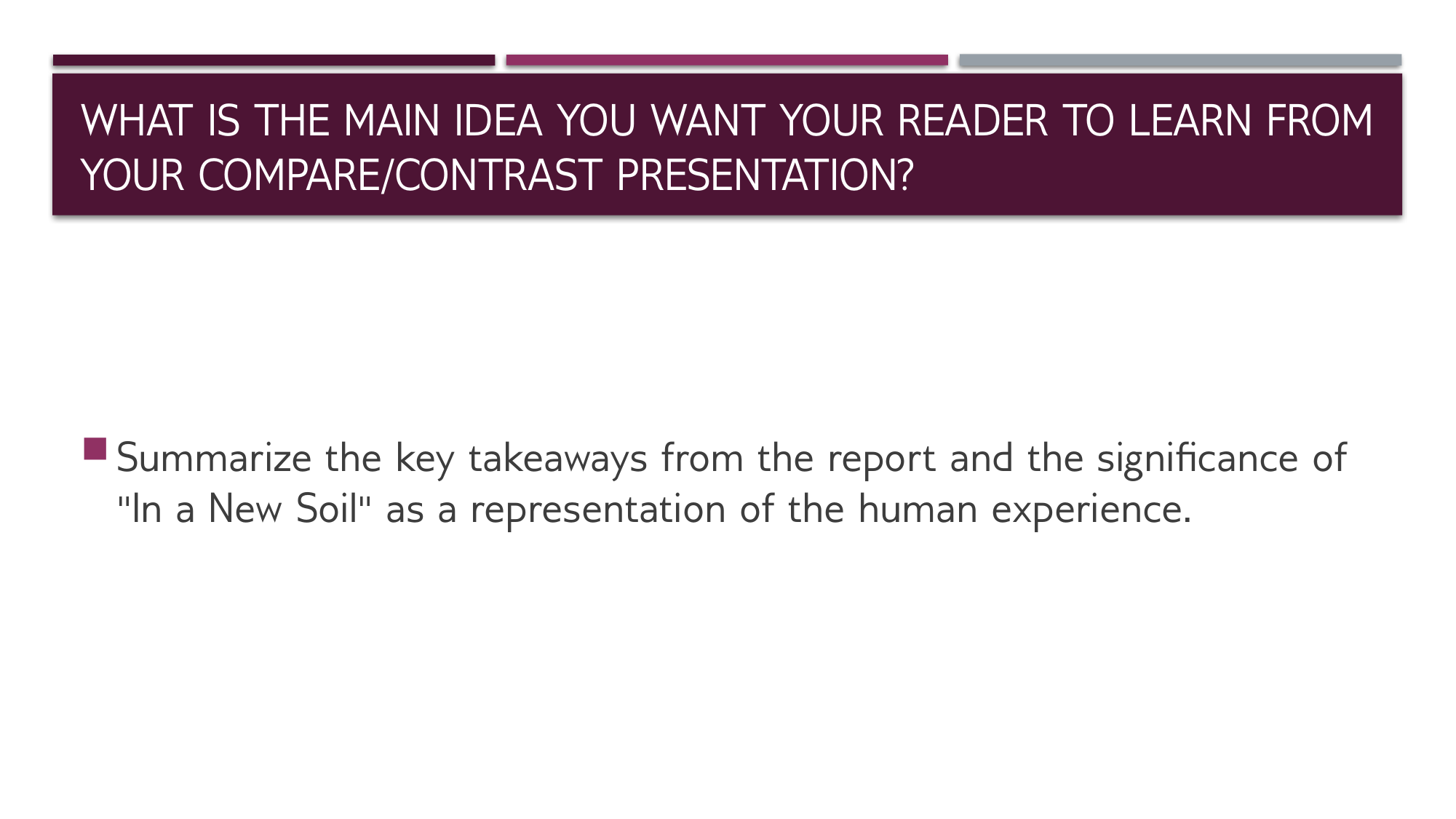

# What is the Main Idea You want Your Reader to learn from Your Compare/Contrast presentation?
Summarize the key takeaways from the report and the significance of "In a New Soil" as a representation of the human experience.